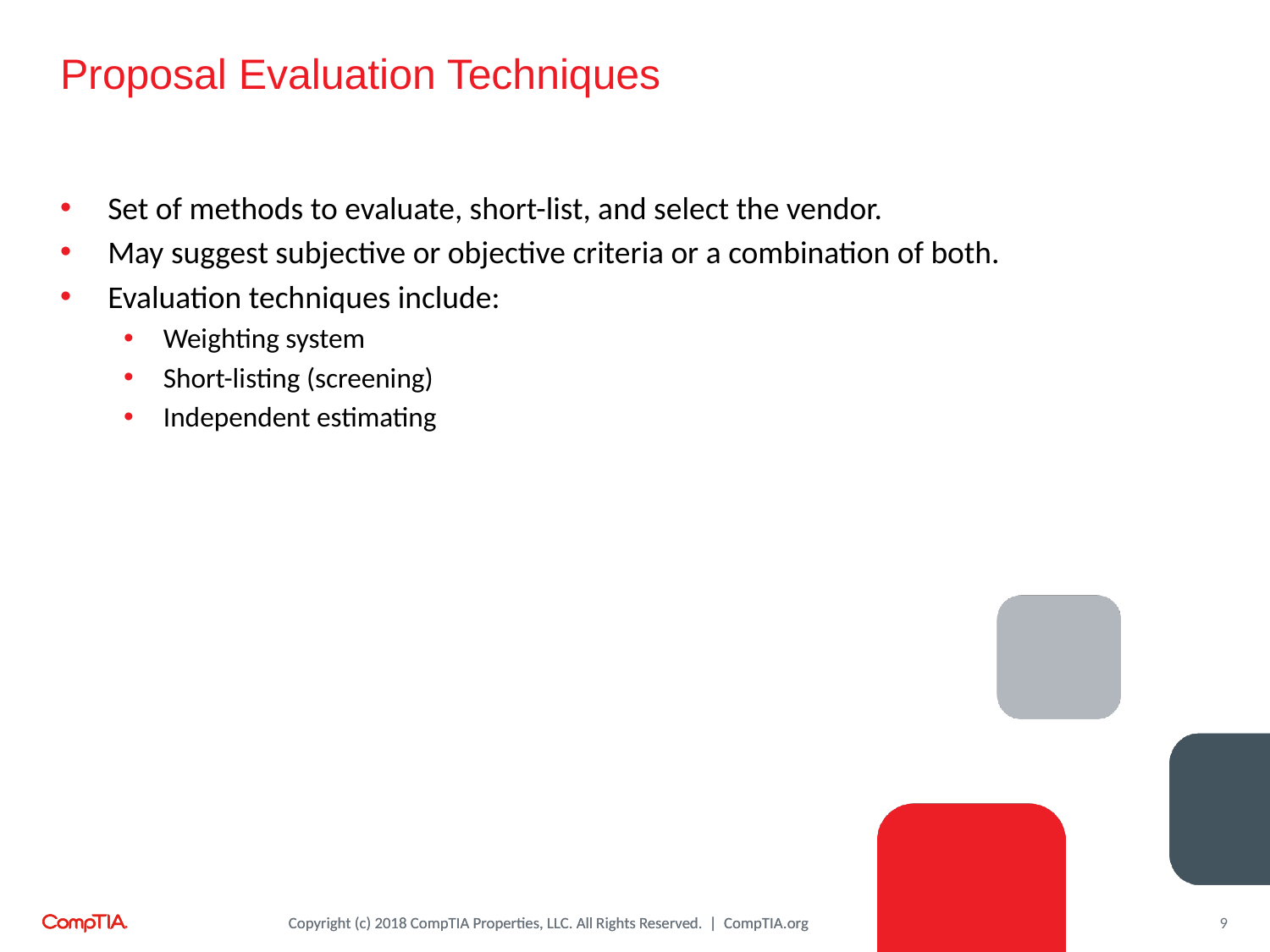

# Proposal Evaluation Techniques
Set of methods to evaluate, short-list, and select the vendor.
May suggest subjective or objective criteria or a combination of both.
Evaluation techniques include:
Weighting system
Short-listing (screening)
Independent estimating
9